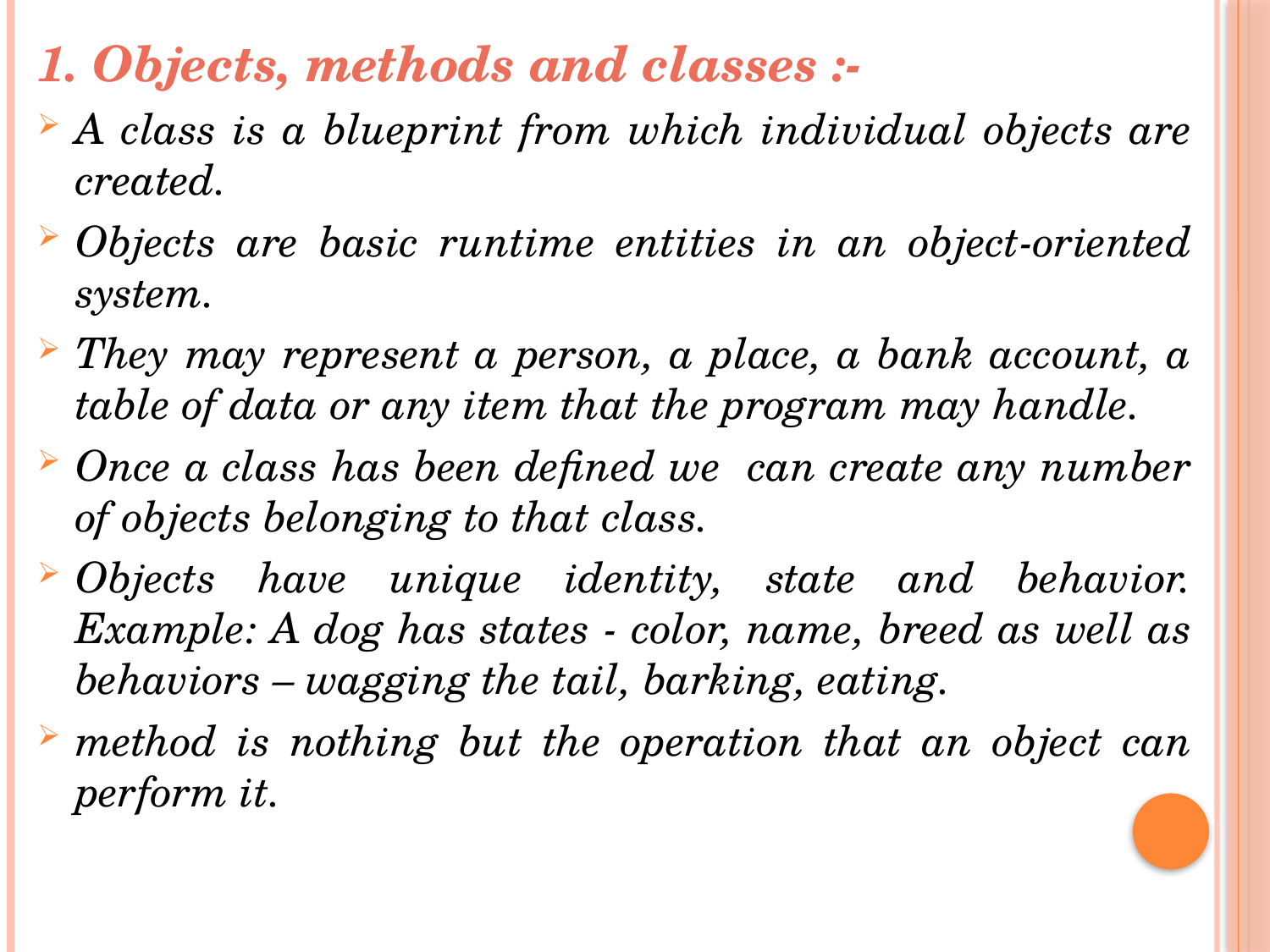

1. Objects, methods and classes :-
A class is a blueprint from which individual objects are created.
Objects are basic runtime entities in an object-oriented system.
They may represent a person, a place, a bank account, a table of data or any item that the program may handle.
Once a class has been defined we  can create any number of objects belonging to that class.
Objects have unique identity, state and behavior. Example: A dog has states - color, name, breed as well as behaviors – wagging the tail, barking, eating.
method is nothing but the operation that an object can perform it.